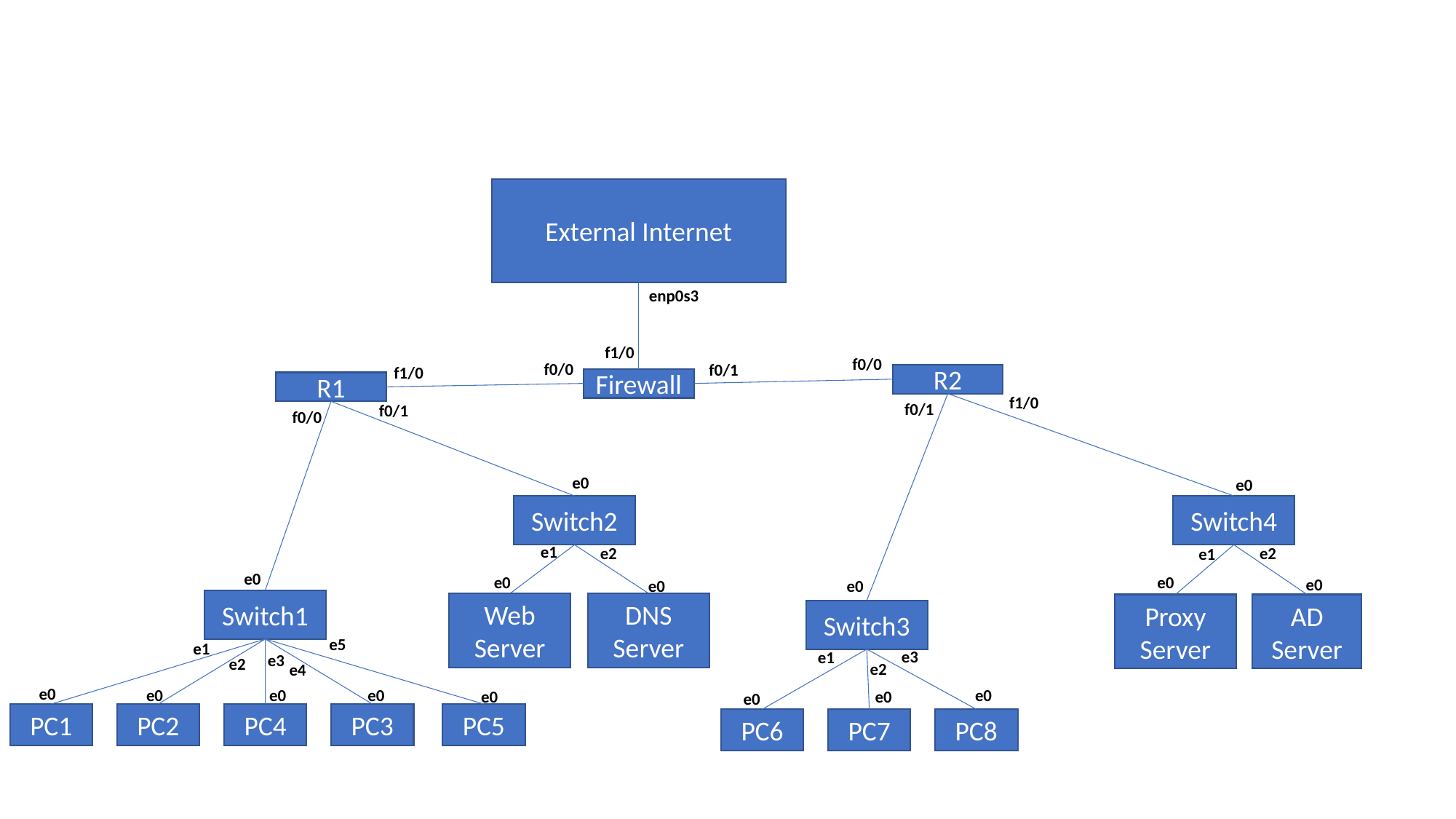

External Internet
enp0s3
f1/0
f0/0
f0/0
f0/1
f1/0
R2
Firewall
R1
f1/0
f0/1
f0/1
f0/0
e0
e0
Switch2
Switch4
e1
e2
e2
e1
e0
e0
e0
e0
e0
e0
Switch1
DNS
Server
Web
Server
AD
Server
Proxy
Server
Switch3
e5
e1
e3
e1
e3
e2
e2
e4
e0
e0
e0
e0
e0
e0
e0
e0
PC1
PC2
PC4
PC3
PC5
PC6
PC7
PC8